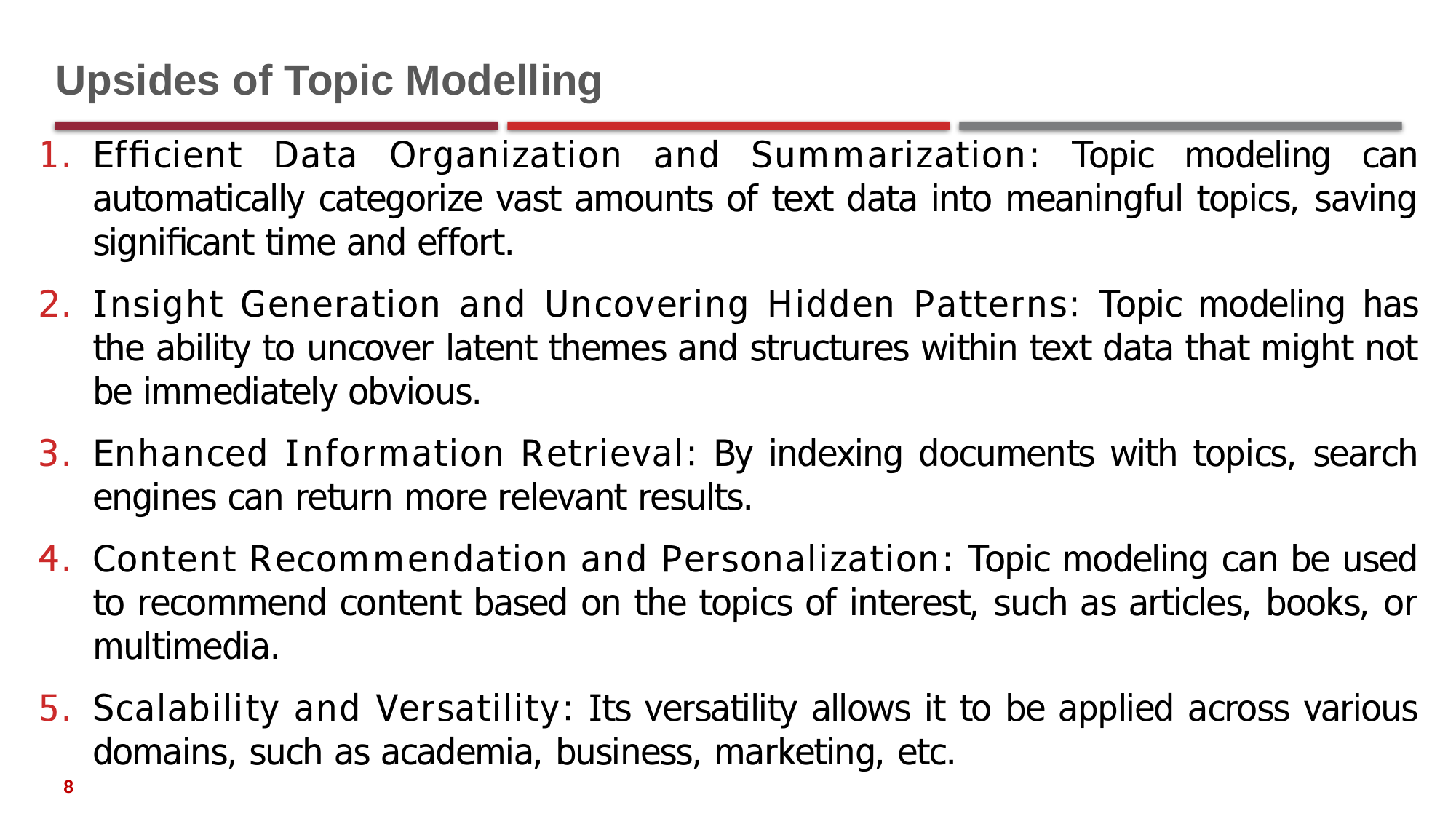

# Upsides of Topic Modelling
Efficient Data Organization and Summarization: Topic modeling can automatically categorize vast amounts of text data into meaningful topics, saving significant time and effort.
Insight Generation and Uncovering Hidden Patterns: Topic modeling has the ability to uncover latent themes and structures within text data that might not be immediately obvious.
Enhanced Information Retrieval: By indexing documents with topics, search engines can return more relevant results.
Content Recommendation and Personalization: Topic modeling can be used to recommend content based on the topics of interest, such as articles, books, or multimedia.
Scalability and Versatility: Its versatility allows it to be applied across various domains, such as academia, business, marketing, etc.
8